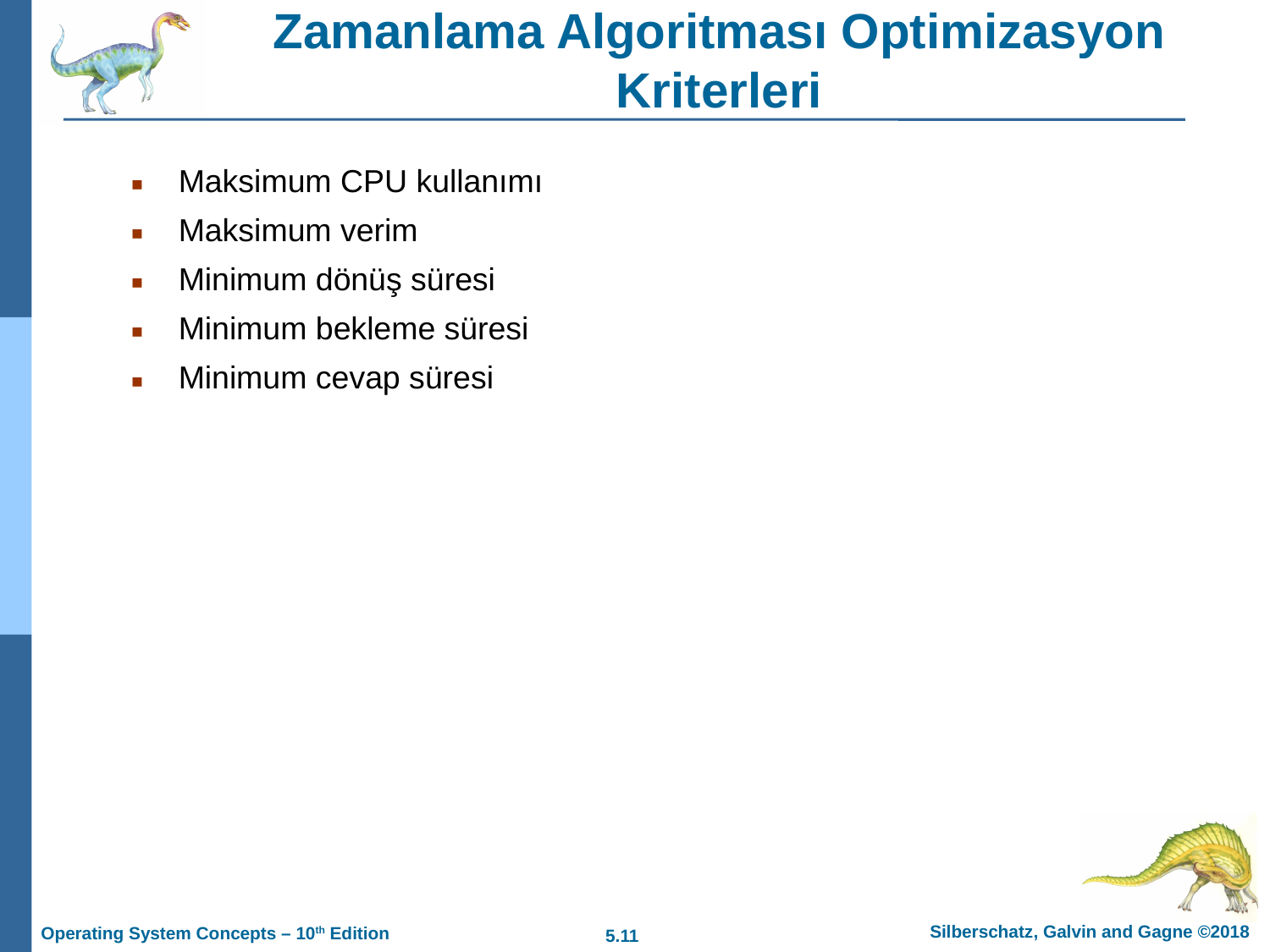

Zamanlama Algoritması Optimizasyon Kriterleri
Maksimum CPU kullanımı
Maksimum verim
Minimum dönüş süresi
Minimum bekleme süresi
Minimum cevap süresi